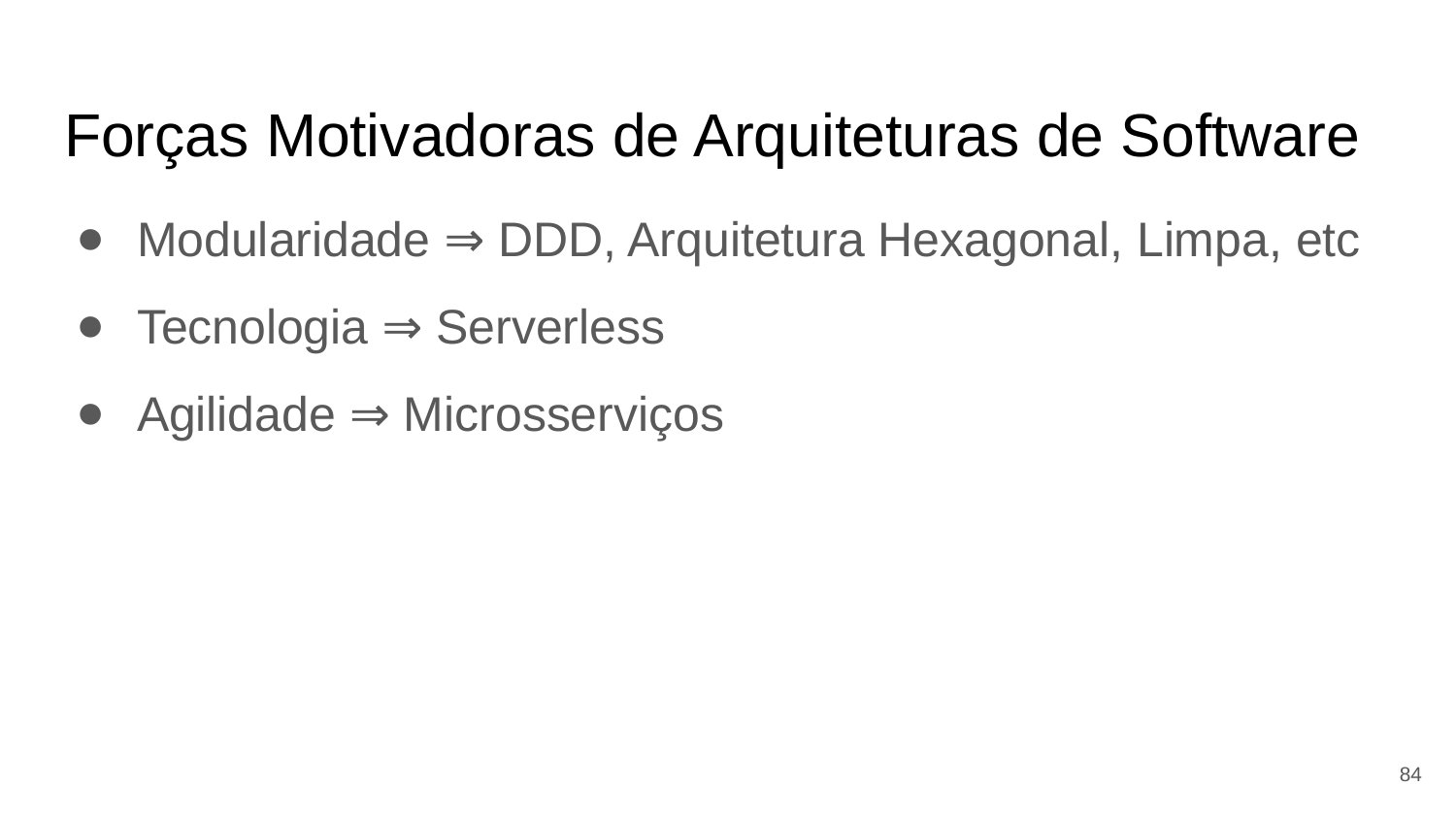

# Forças Motivadoras de Arquiteturas de Software
Modularidade ⇒ DDD, Arquitetura Hexagonal, Limpa, etc
Tecnologia ⇒ Serverless
Agilidade ⇒ Microsserviços

84